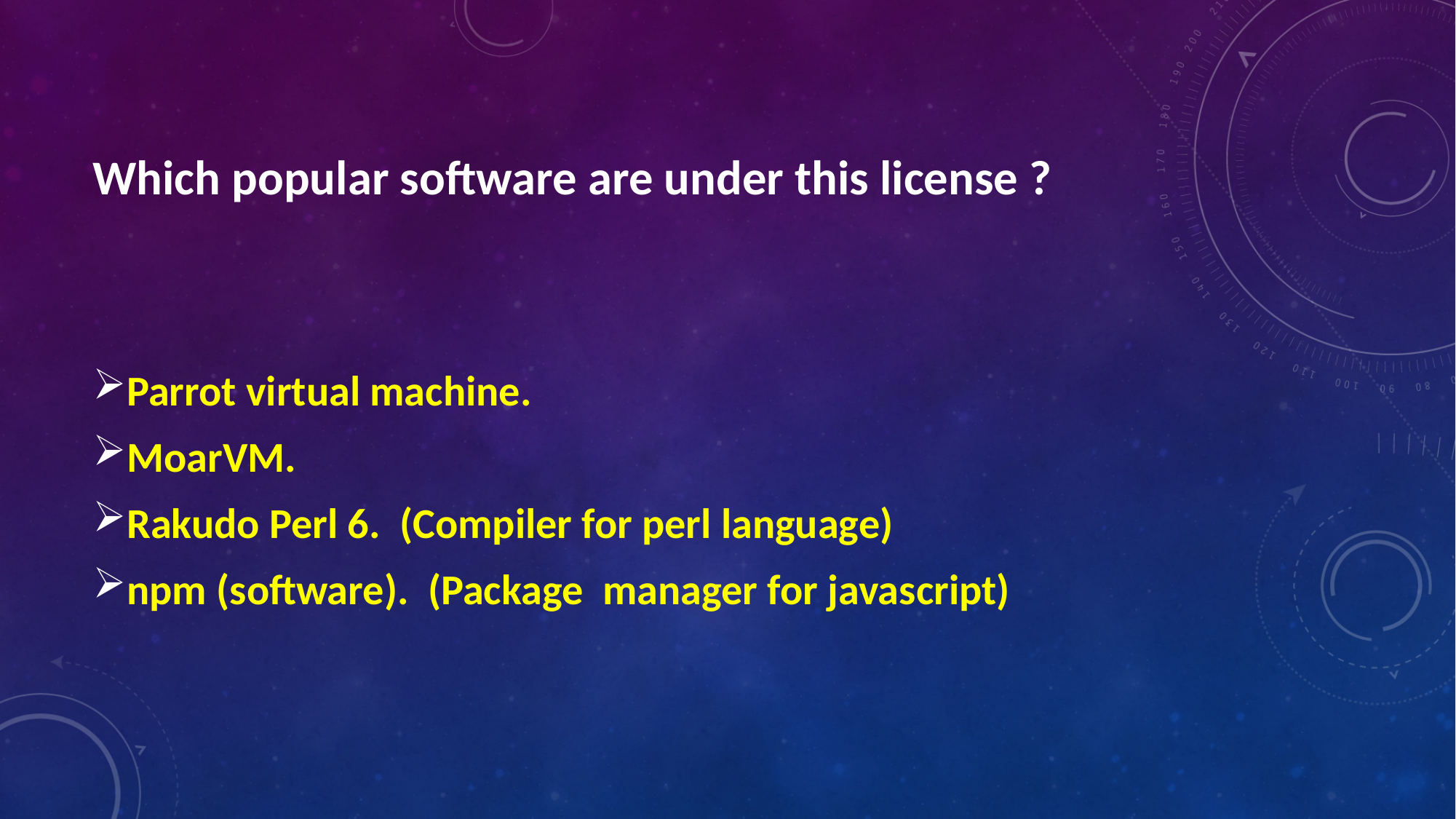

Which popular software are under this license ?
Parrot virtual machine.
MoarVM.
Rakudo Perl 6.  (Compiler for perl language)
npm (software).  (Package  manager for javascript)